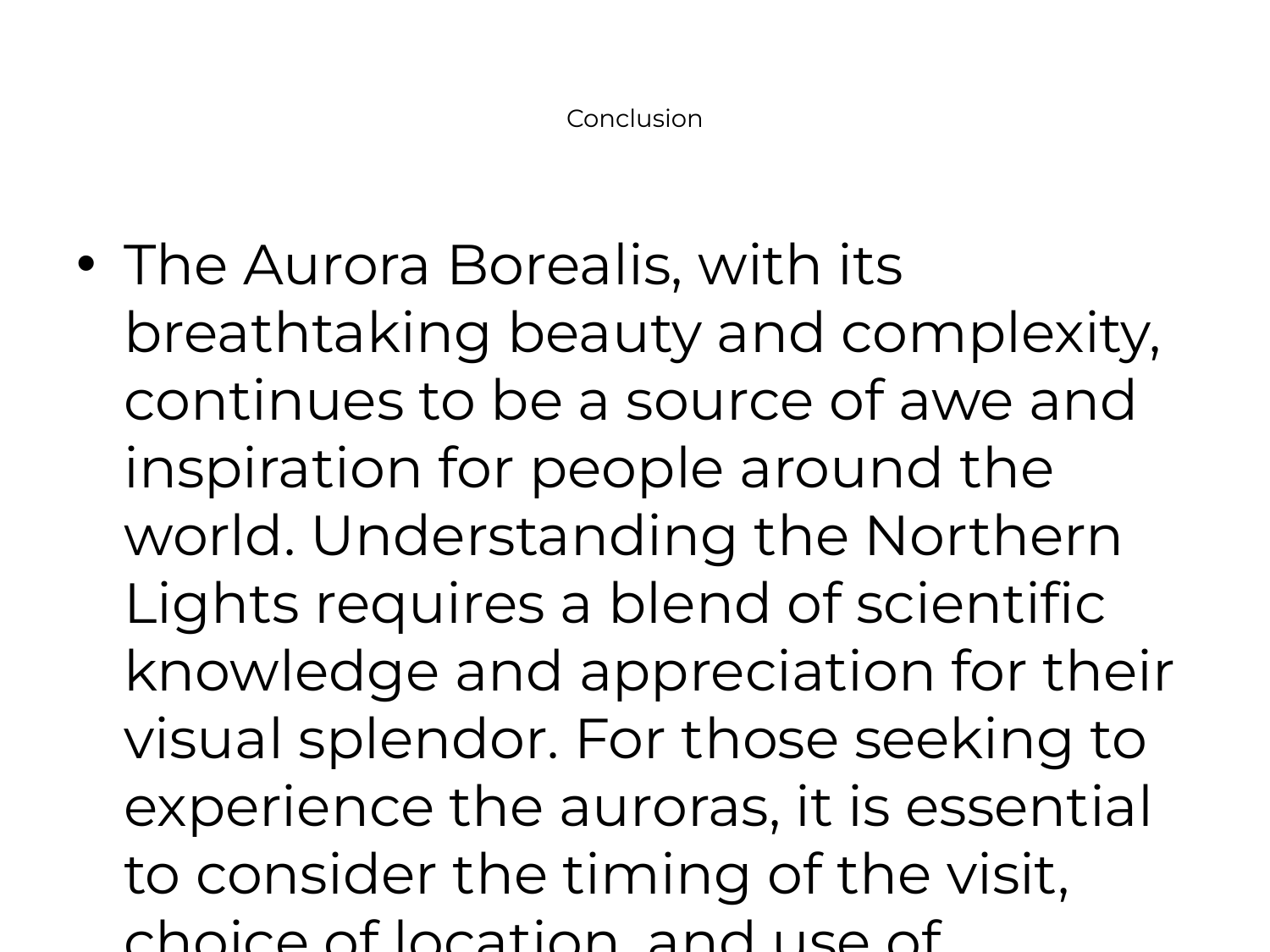

# Conclusion
The Aurora Borealis, with its breathtaking beauty and complexity, continues to be a source of awe and inspiration for people around the world. Understanding the Northern Lights requires a blend of scientific knowledge and appreciation for their visual splendor. For those seeking to experience the auroras, it is essential to consider the timing of the visit, choice of location, and use of forecasting tools. Adequate preparation for the cold, dark viewing conditions, and maintaining flexibility are all key to improving the odds of a successful Northern Lights adventure.

This celestial phenomenon not only offers a visual treat to observers but also serves as an important reminder of Earth's connection with the broader solar system, highlighting the powerful interactions between the sun and our planet's magnetic field. Whether you are a traveler, a photographer, a scientist, or simply someone who marvels at the wonders of nature, the Northern Lights present an opportunity to connect with the world in a profound and magical way.

For communities and regions within the auroral zones, the challenge remains to balance the influx of tourism with the preservation of their environment and infrastructure. As our understanding deepens and technological capabilities evolve, we must also stay vigilant to the effects of solar activity on modern systems and work to ensure their resilience.

Finally, as more individuals seek to capture the essence of the Northern Lights, there is a growing need for photographic education and resources. Capturing the elusive beauty of auroras can become an enriching and satisfying endeavor, provided photographers are equipped with the right skills and knowledge.

In conclusion, the Northern Lights are not just a spectacular phenomenon but also a multidimensional wonder. They invite us to marvel at the night sky, enrich our understanding of space weather, foster sustainable tourism, and inspire us to adapt our technologies for a world where the sun's whims can paint the sky.